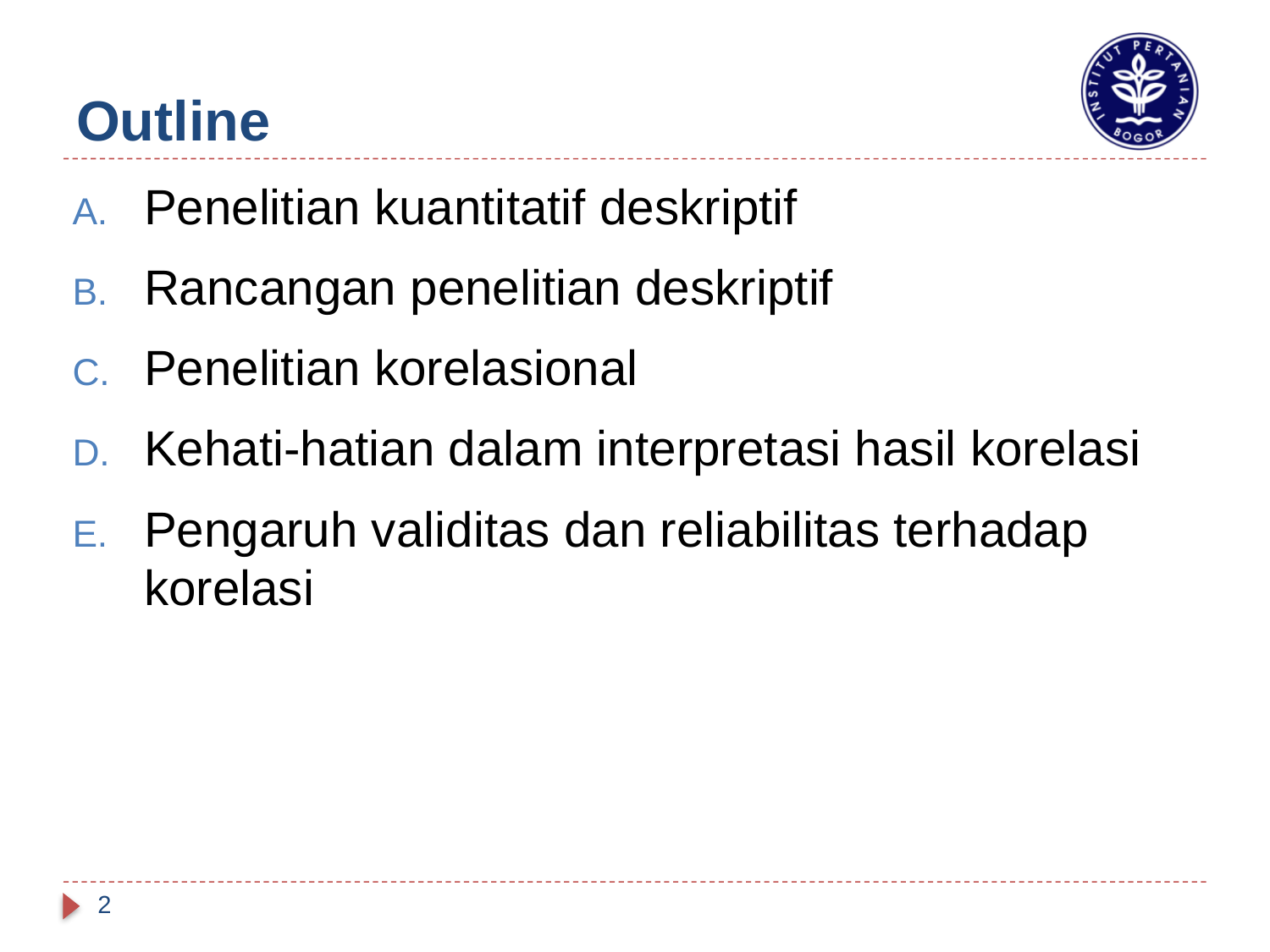

# Outline
Penelitian kuantitatif deskriptif
Rancangan penelitian deskriptif
Penelitian korelasional
Kehati-hatian dalam interpretasi hasil korelasi
Pengaruh validitas dan reliabilitas terhadap korelasi

2